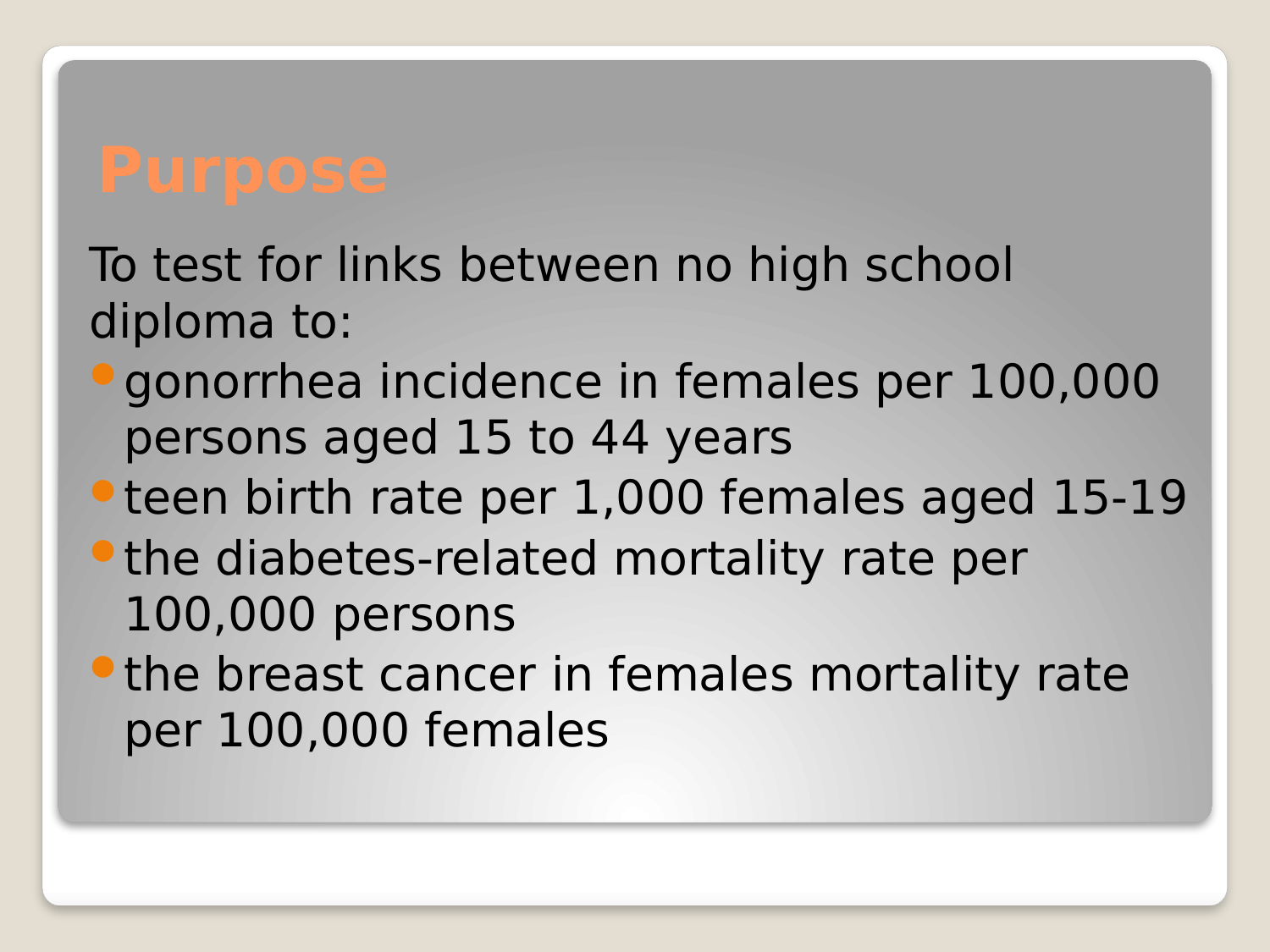

# Purpose
To test for links between no high school diploma to:
gonorrhea incidence in females per 100,000 persons aged 15 to 44 years
teen birth rate per 1,000 females aged 15-19
the diabetes-related mortality rate per 100,000 persons
the breast cancer in females mortality rate per 100,000 females